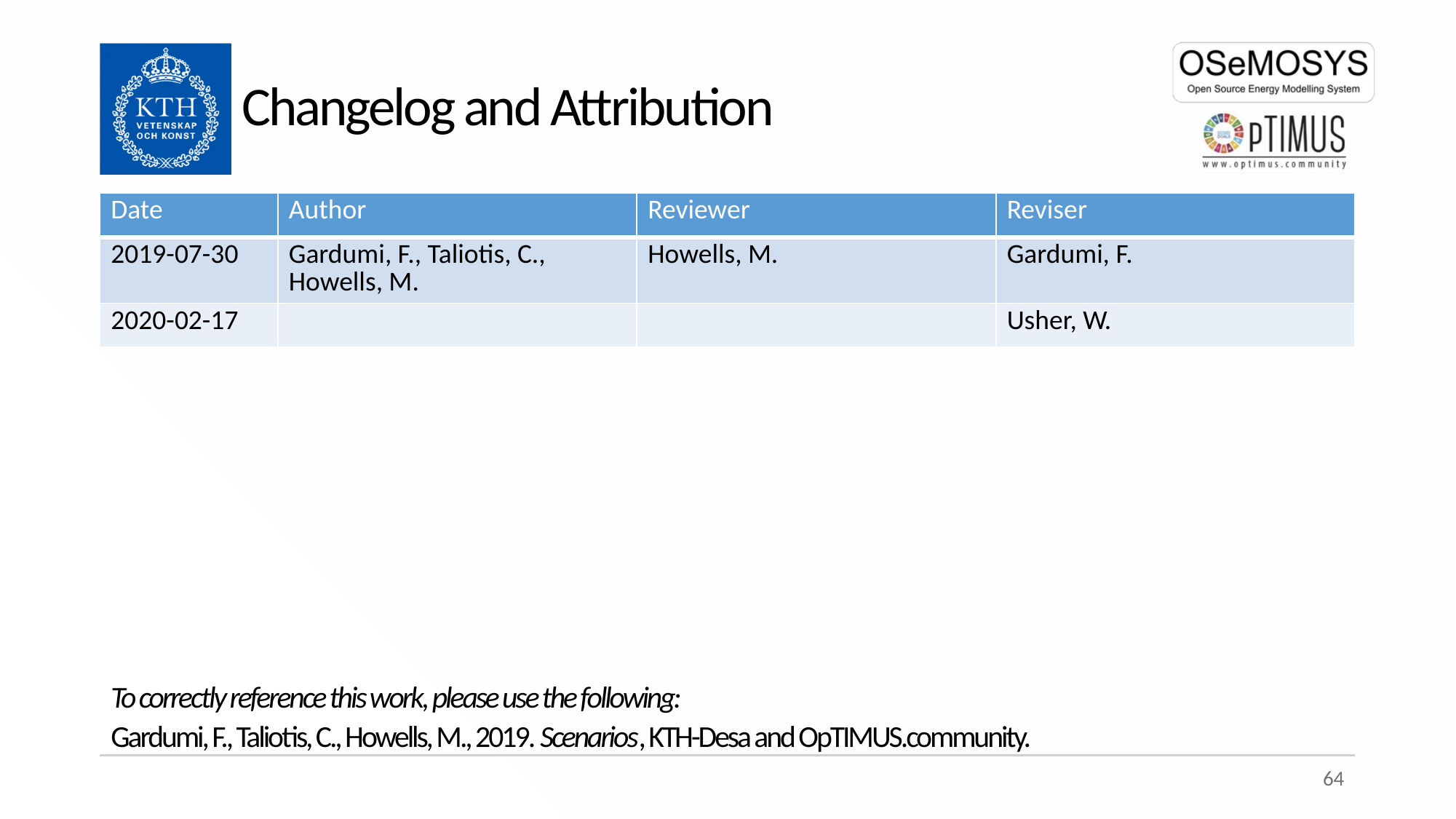

# Changelog and Attribution
| Date | Author | Reviewer | Reviser |
| --- | --- | --- | --- |
| 2019-07-30 | Gardumi, F., Taliotis, C., Howells, M. | Howells, M. | Gardumi, F. |
| 2020-02-17 |  |  | Usher, W. |
To correctly reference this work, please use the following:
Gardumi, F., Taliotis, C., Howells, M., 2019. Scenarios, KTH-Desa and OpTIMUS.community.
64